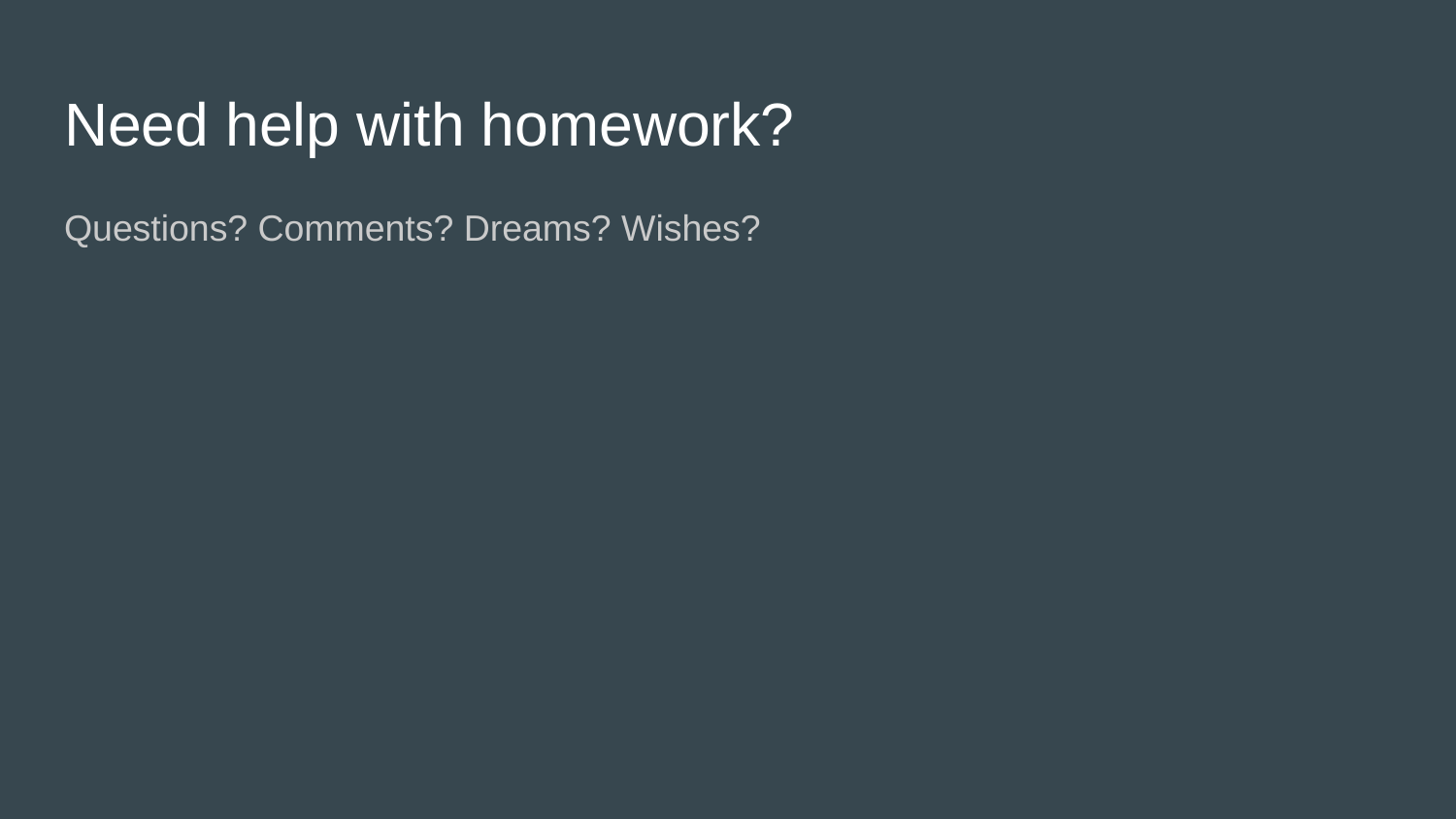

# Need help with homework?
Questions? Comments? Dreams? Wishes?